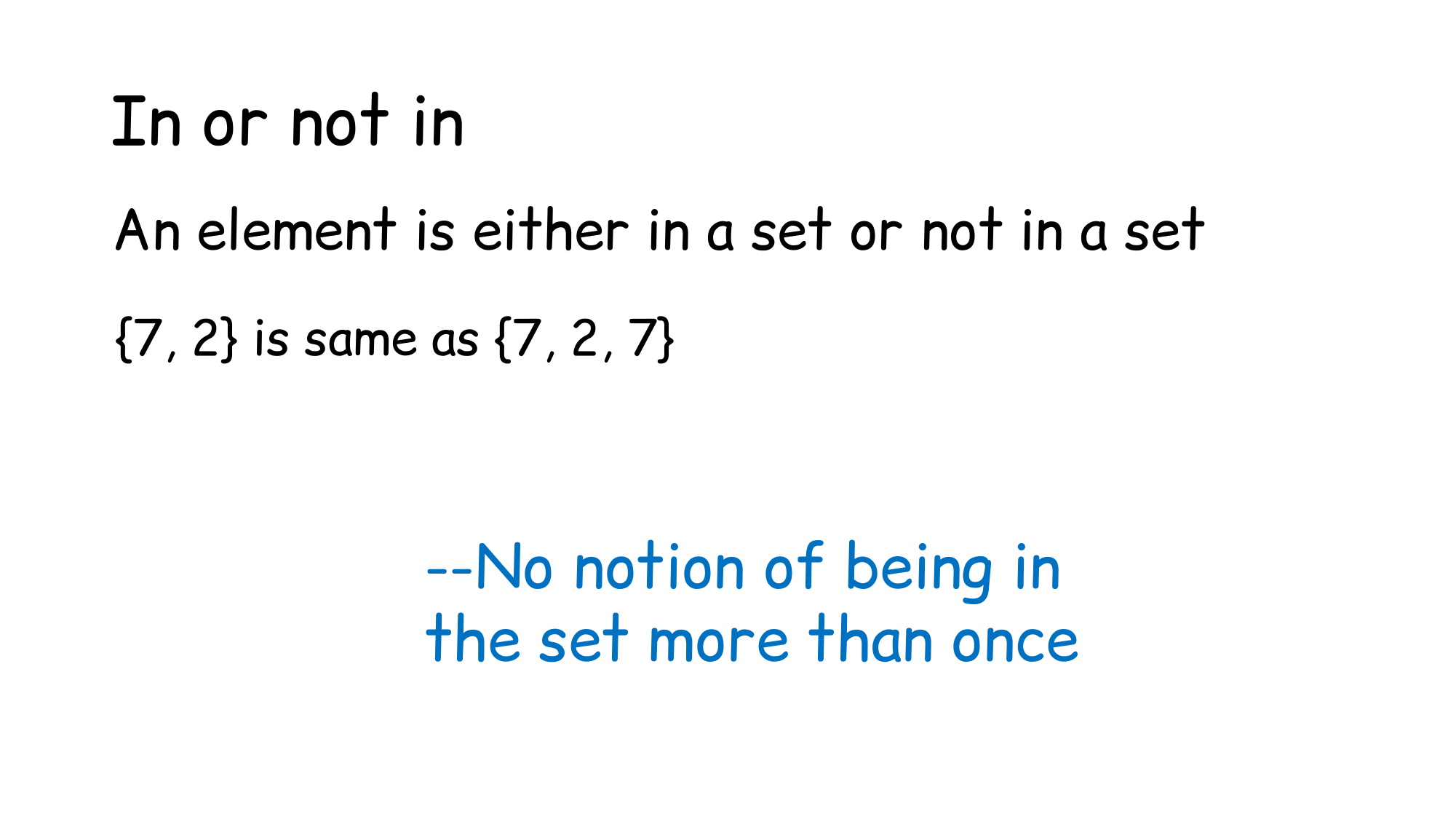

# In or not in
An element is either in a set or not in a set

{7, 2} is same as {7, 2, 7}

--No notion of being in the set more than once